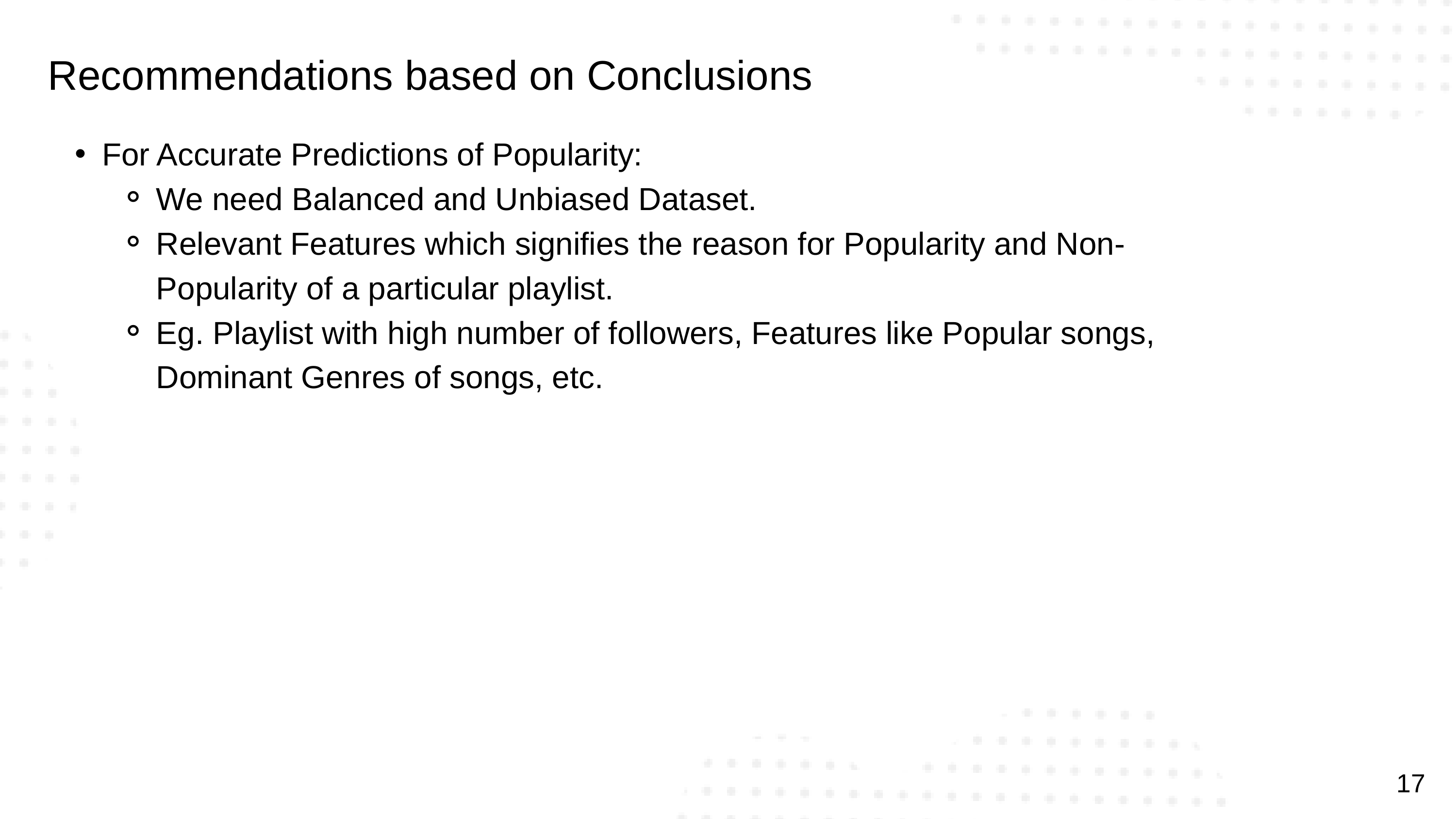

Recommendations based on Conclusions
For Accurate Predictions of Popularity:
We need Balanced and Unbiased Dataset.
Relevant Features which signifies the reason for Popularity and Non-Popularity of a particular playlist.
Eg. Playlist with high number of followers, Features like Popular songs, Dominant Genres of songs, etc.

17